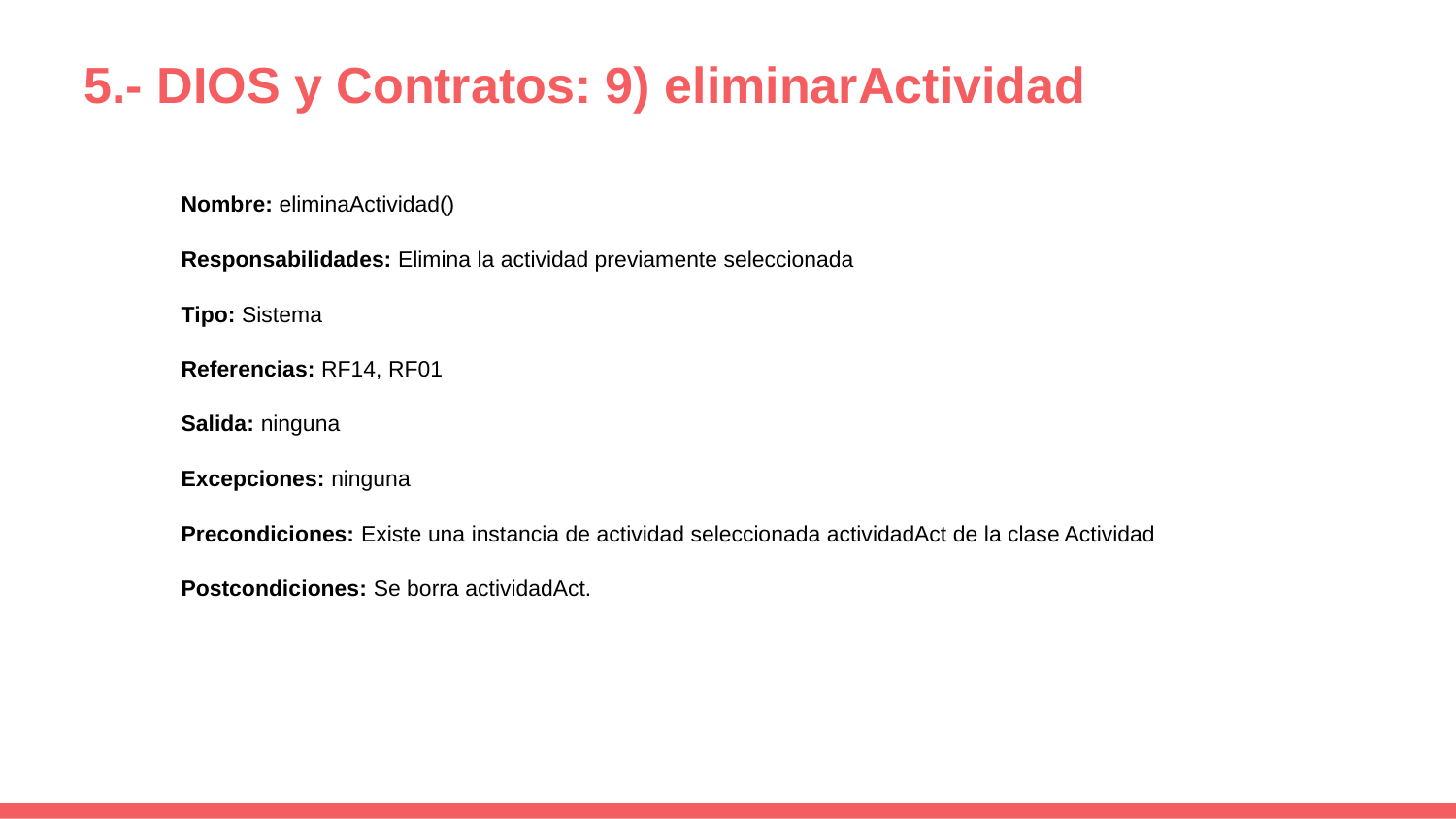

# 5.- DIOS y Contratos: 9) eliminarActividad
Nombre: eliminaActividad()
Responsabilidades: Elimina la actividad previamente seleccionada
Tipo: Sistema
Referencias: RF14, RF01
Salida: ninguna
Excepciones: ninguna
Precondiciones: Existe una instancia de actividad seleccionada actividadAct de la clase Actividad
Postcondiciones: Se borra actividadAct.